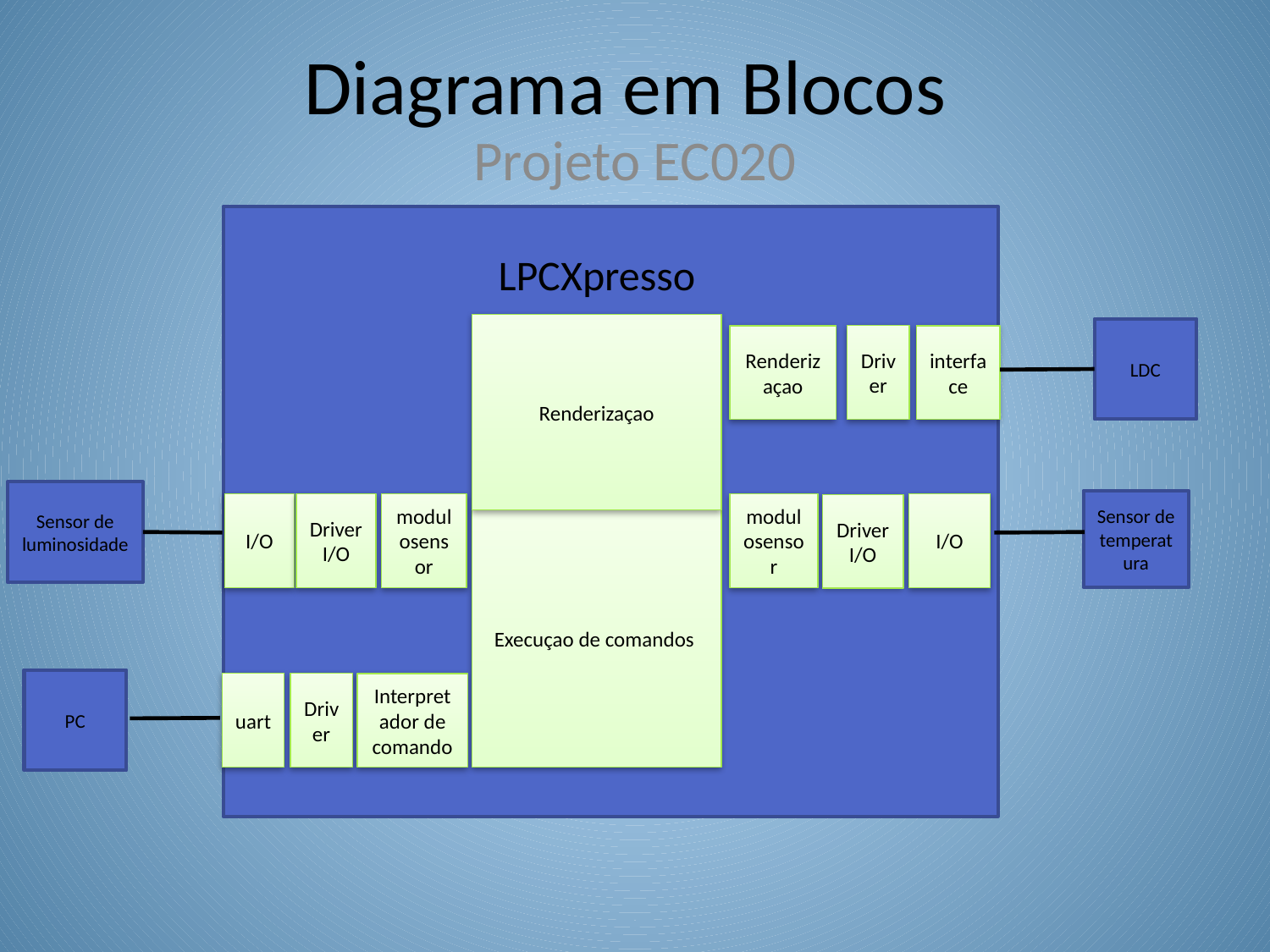

Diagrama em Blocos
Projeto EC020

LPCXpresso
Renderizaçao
LDC
Driver
Renderizaçao
interface
Sensor de luminosidade
Sensor de temperatura
I/O
Driver I/O
modulosensor
modulosensor
I/O
Driver I/O
Execuçao de comandos
PC
uart
Driver
Interpretador de comando